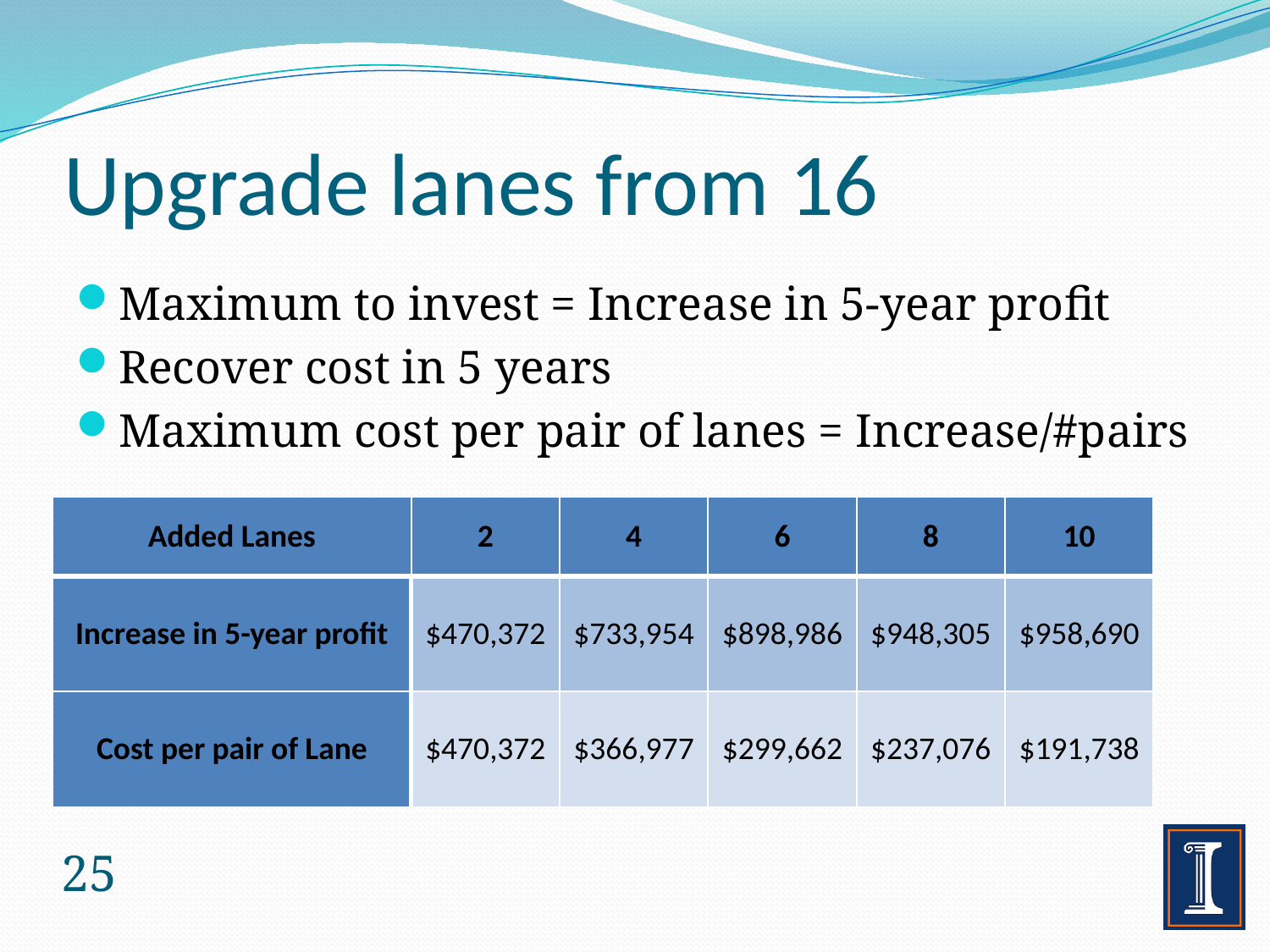

# Upgrade lanes from 16
Maximum to invest = Increase in 5-year profit
Recover cost in 5 years
Maximum cost per pair of lanes = Increase/#pairs
| Added Lanes | 2 | 4 | 6 | 8 | 10 |
| --- | --- | --- | --- | --- | --- |
| Increase in 5-year profit | $470,372 | $733,954 | $898,986 | $948,305 | $958,690 |
| Cost per pair of Lane | $470,372 | $366,977 | $299,662 | $237,076 | $191,738 |
25